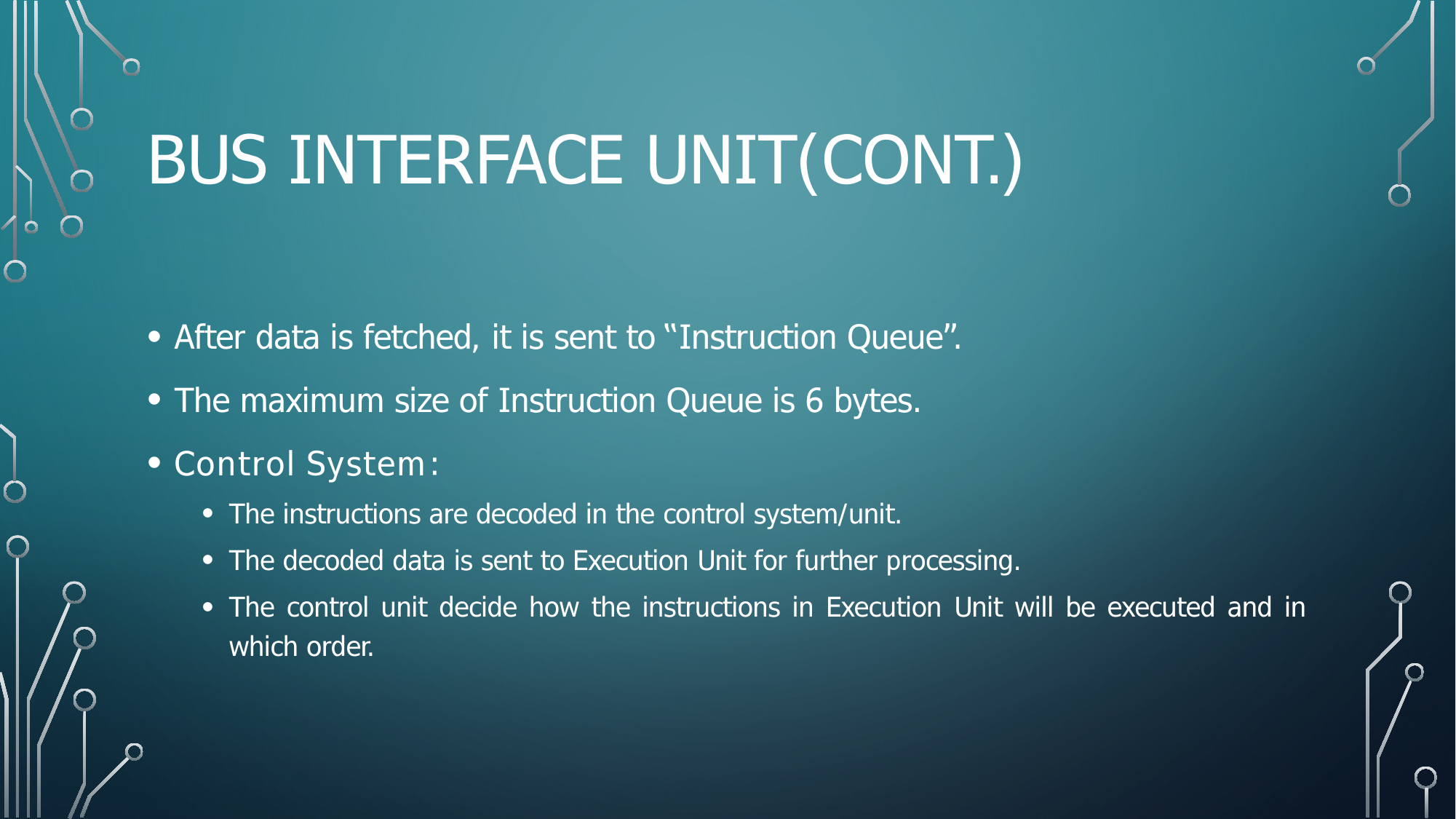

# Bus Interface Unit(cont.)
After data is fetched, it is sent to “Instruction Queue”.
The maximum size of Instruction Queue is 6 bytes.
Control System:
The instructions are decoded in the control system/unit.
The decoded data is sent to Execution Unit for further processing.
The control unit decide how the instructions in Execution Unit will be executed and in which order.